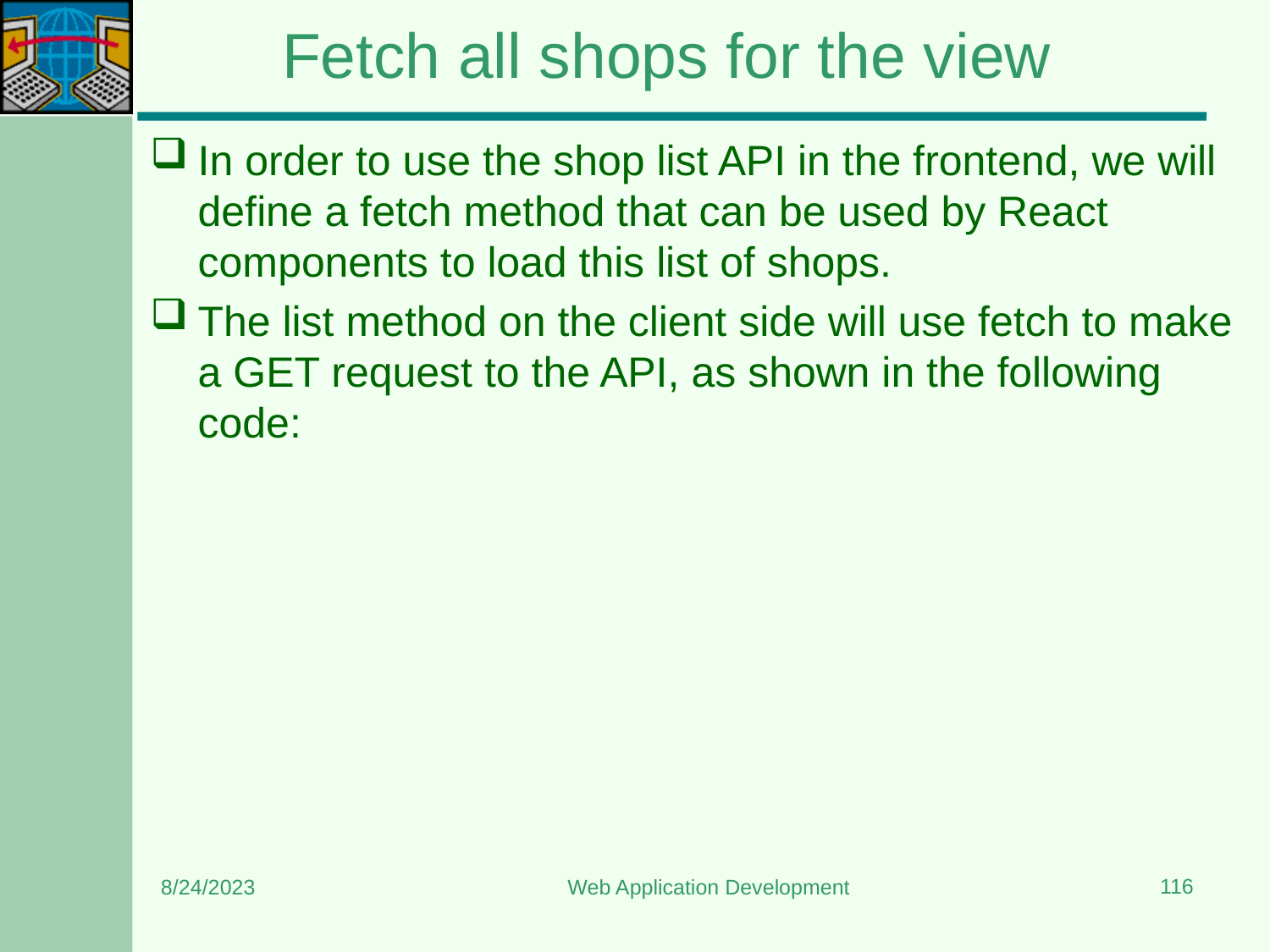

# Fetch all shops for the view
In order to use the shop list API in the frontend, we will define a fetch method that can be used by React components to load this list of shops.
The list method on the client side will use fetch to make a GET request to the API, as shown in the following code:

116
8/24/2023
Web Application Development